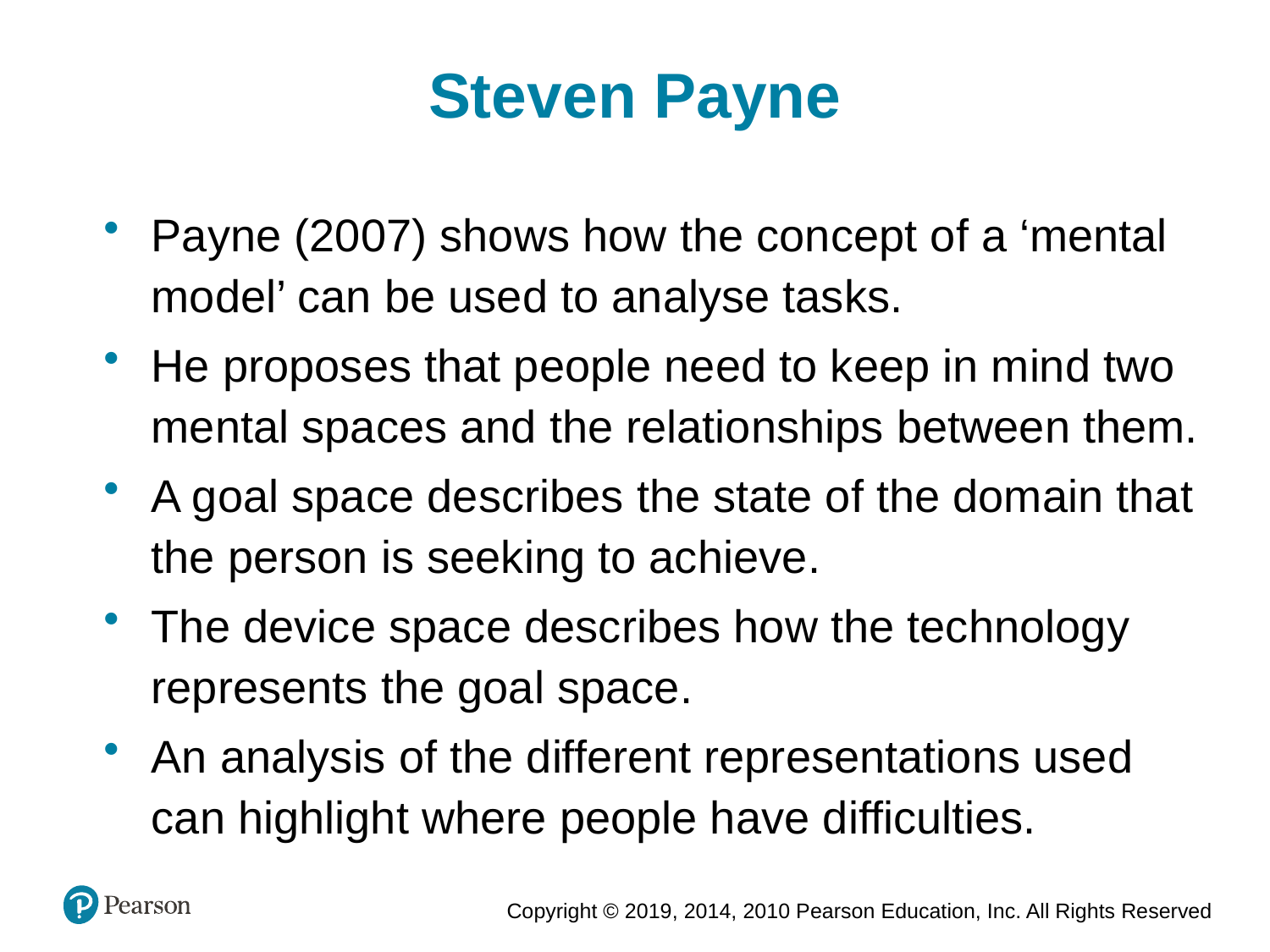

Steven Payne
Payne (2007) shows how the concept of a ‘mental model’ can be used to analyse tasks.
He proposes that people need to keep in mind two mental spaces and the relationships between them.
A goal space describes the state of the domain that the person is seeking to achieve.
The device space describes how the technology represents the goal space.
An analysis of the different representations used can highlight where people have difficulties.